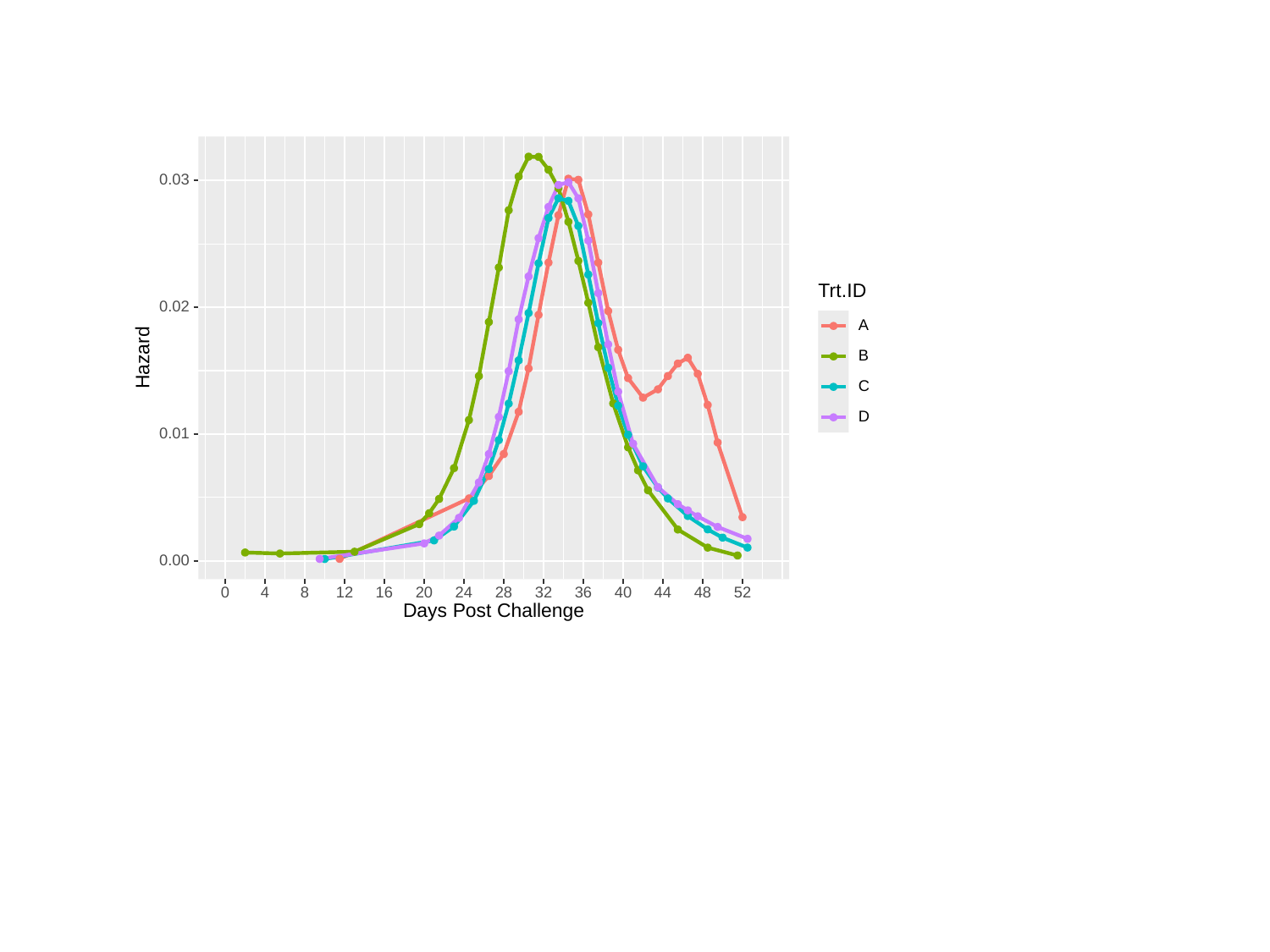

#

0.03

Trt.ID

0.02

A

Hazard
B

C

D

0.01

0.00

32
36
0
8
16
20
28
40
48
52
12
24
4
44
Days Post Challenge